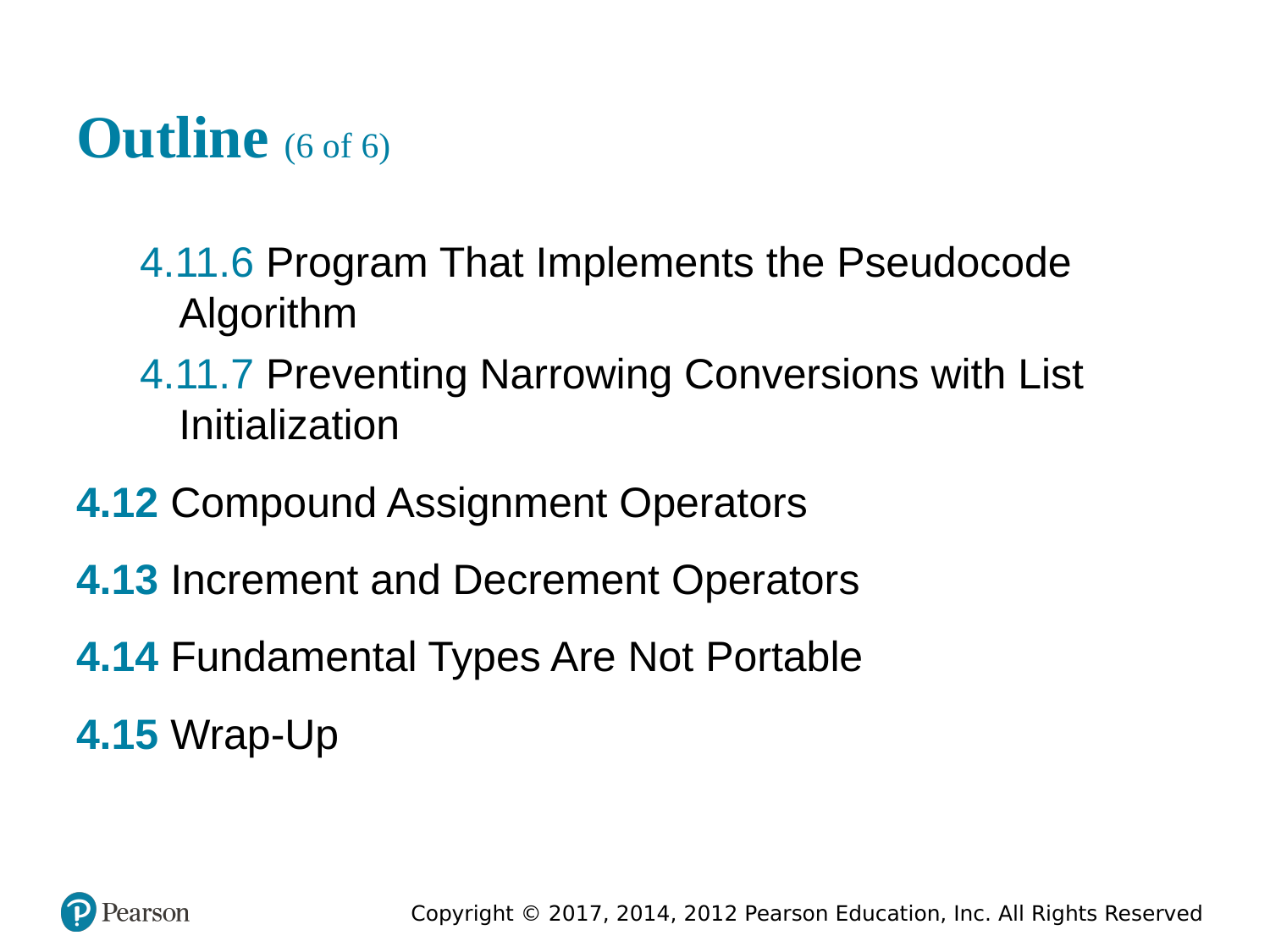

# Outline (6 of 6)
4.11.6 Program That Implements the Pseudocode Algorithm
4.11.7 Preventing Narrowing Conversions with List Initialization
4.12 Compound Assignment Operators
4.13 Increment and Decrement Operators
4.14 Fundamental Types Are Not Portable
4.15 Wrap-Up